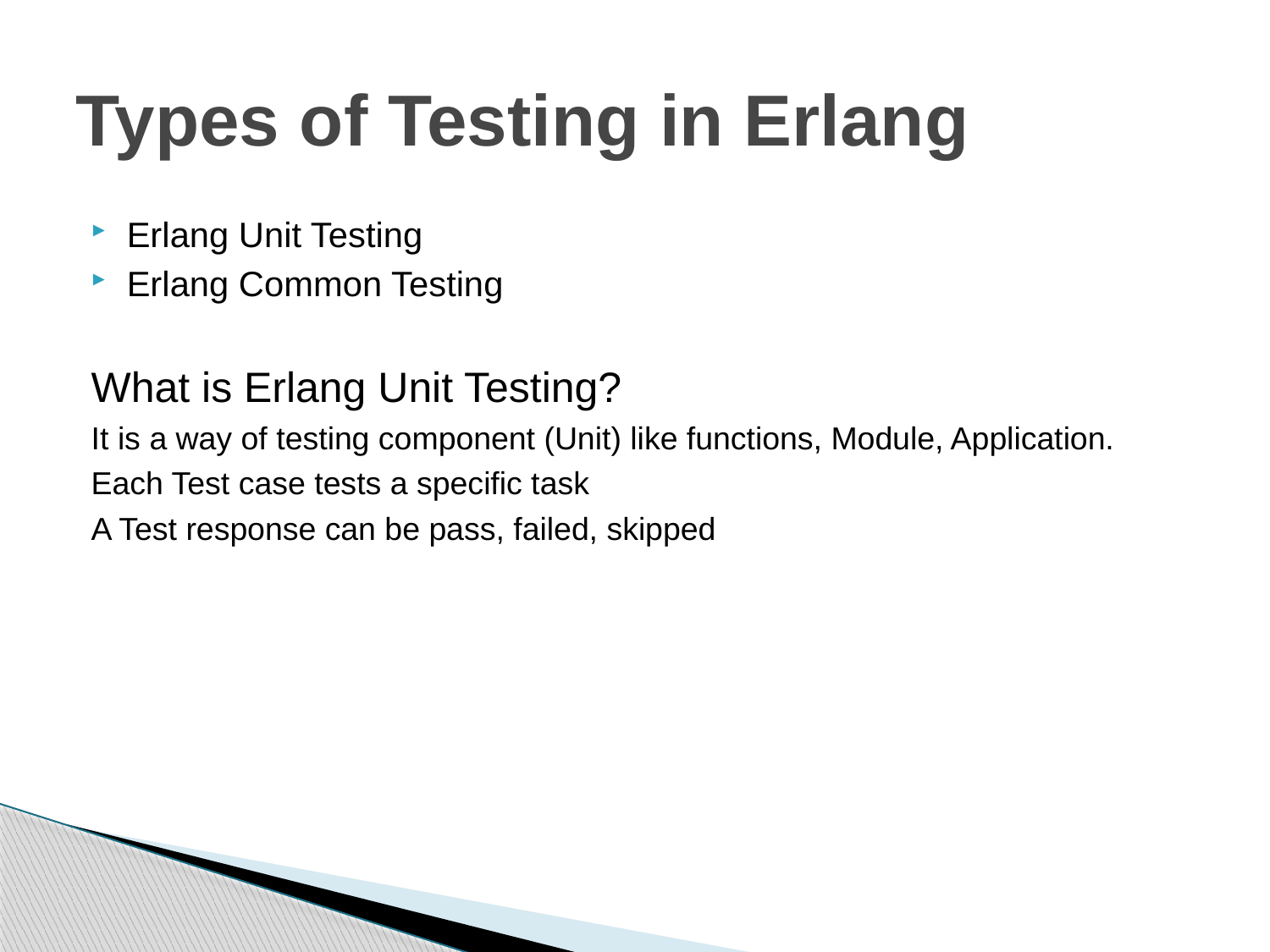

# Types of Testing in Erlang
Erlang Unit Testing
Erlang Common Testing

What is Erlang Unit Testing?
It is a way of testing component (Unit) like functions, Module, Application.
Each Test case tests a specific task
A Test response can be pass, failed, skipped